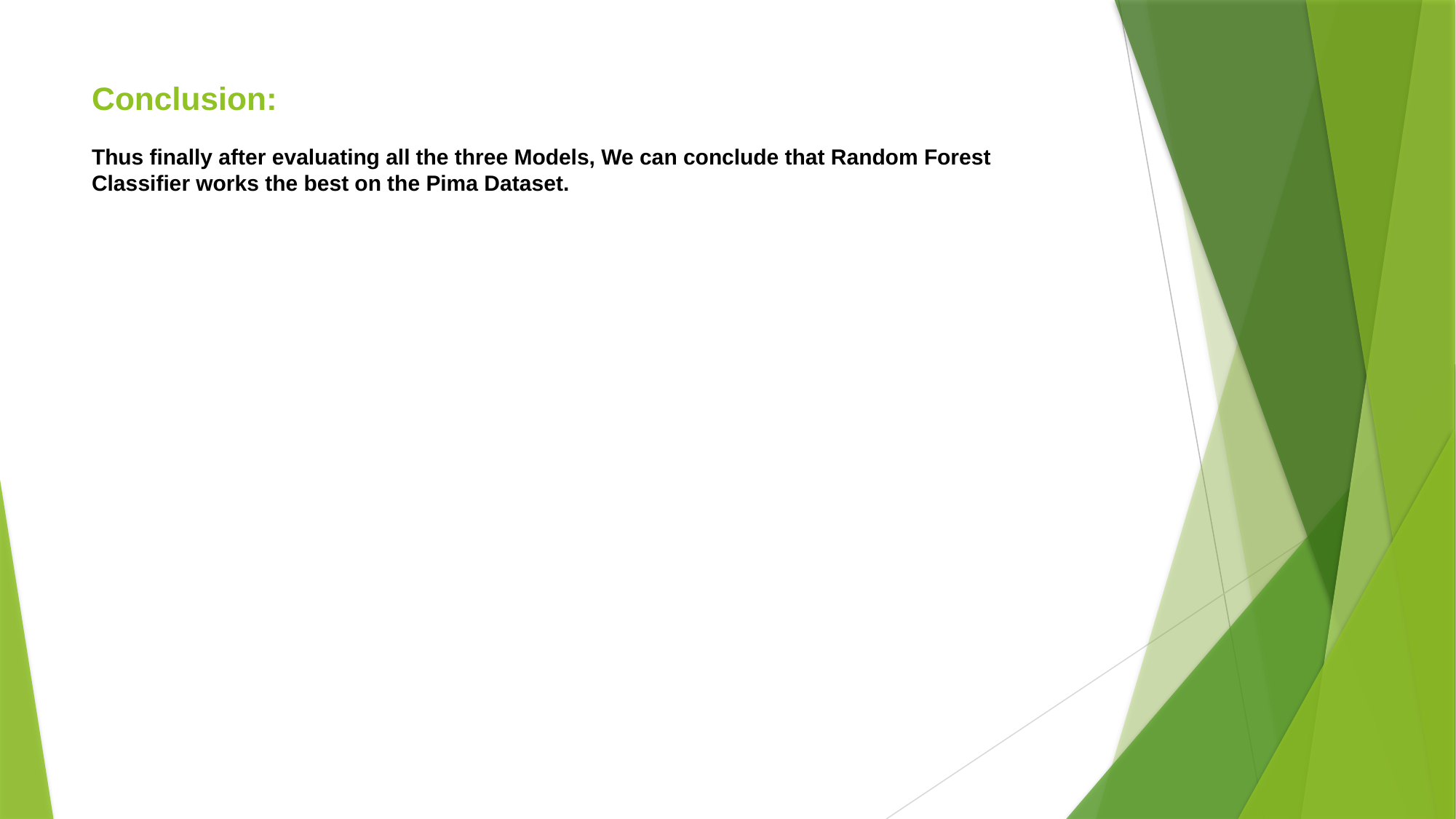

# Conclusion: Thus finally after evaluating all the three Models, We can conclude that Random Forest Classifier works the best on the Pima Dataset.